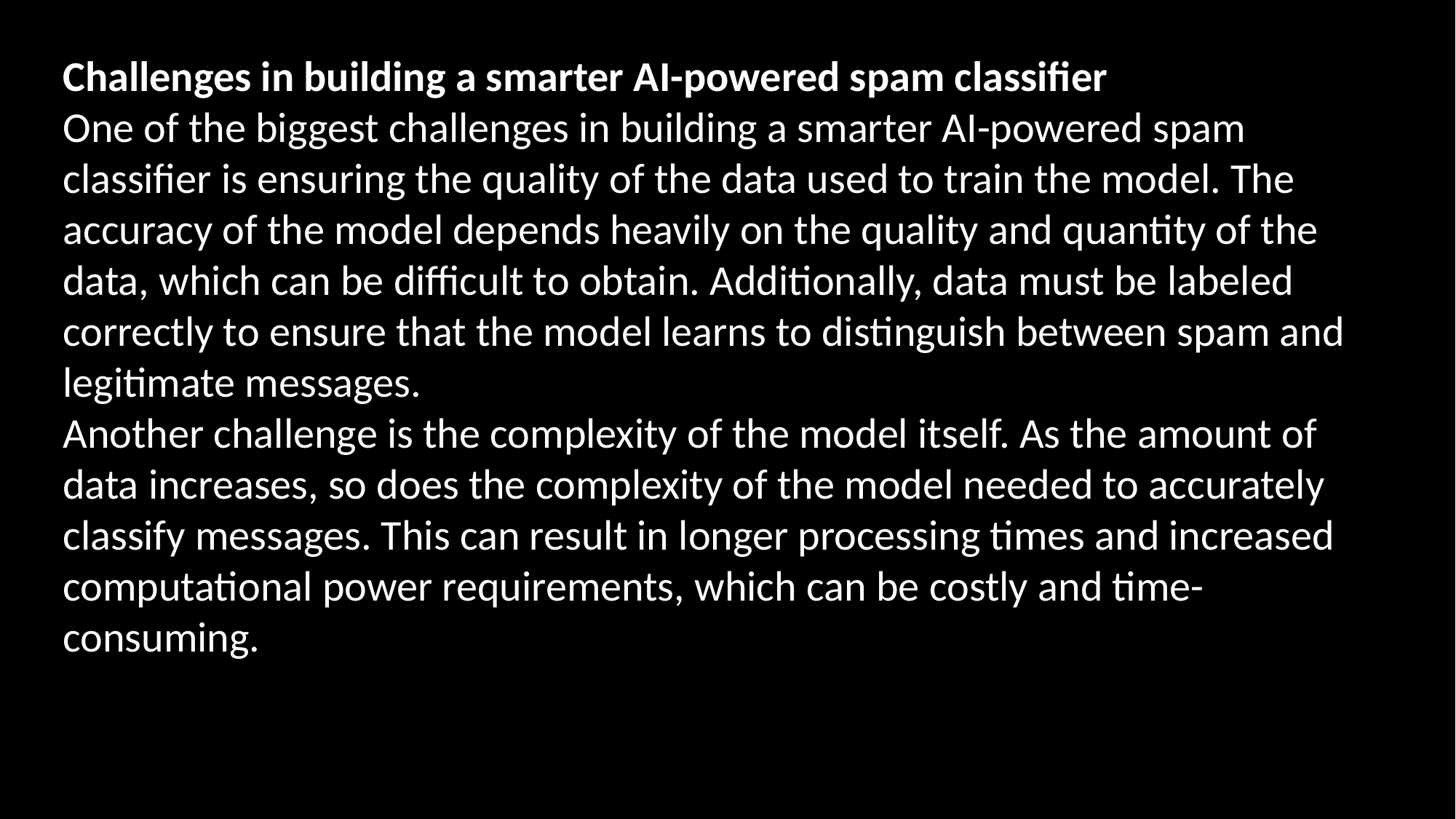

Challenges in building a smarter AI-powered spam classifier
One of the biggest challenges in building a smarter AI-powered spam classifier is ensuring the quality of the data used to train the model. The accuracy of the model depends heavily on the quality and quantity of the data, which can be difficult to obtain. Additionally, data must be labeled correctly to ensure that the model learns to distinguish between spam and legitimate messages.
Another challenge is the complexity of the model itself. As the amount of data increases, so does the complexity of the model needed to accurately classify messages. This can result in longer processing times and increased computational power requirements, which can be costly and time-consuming.